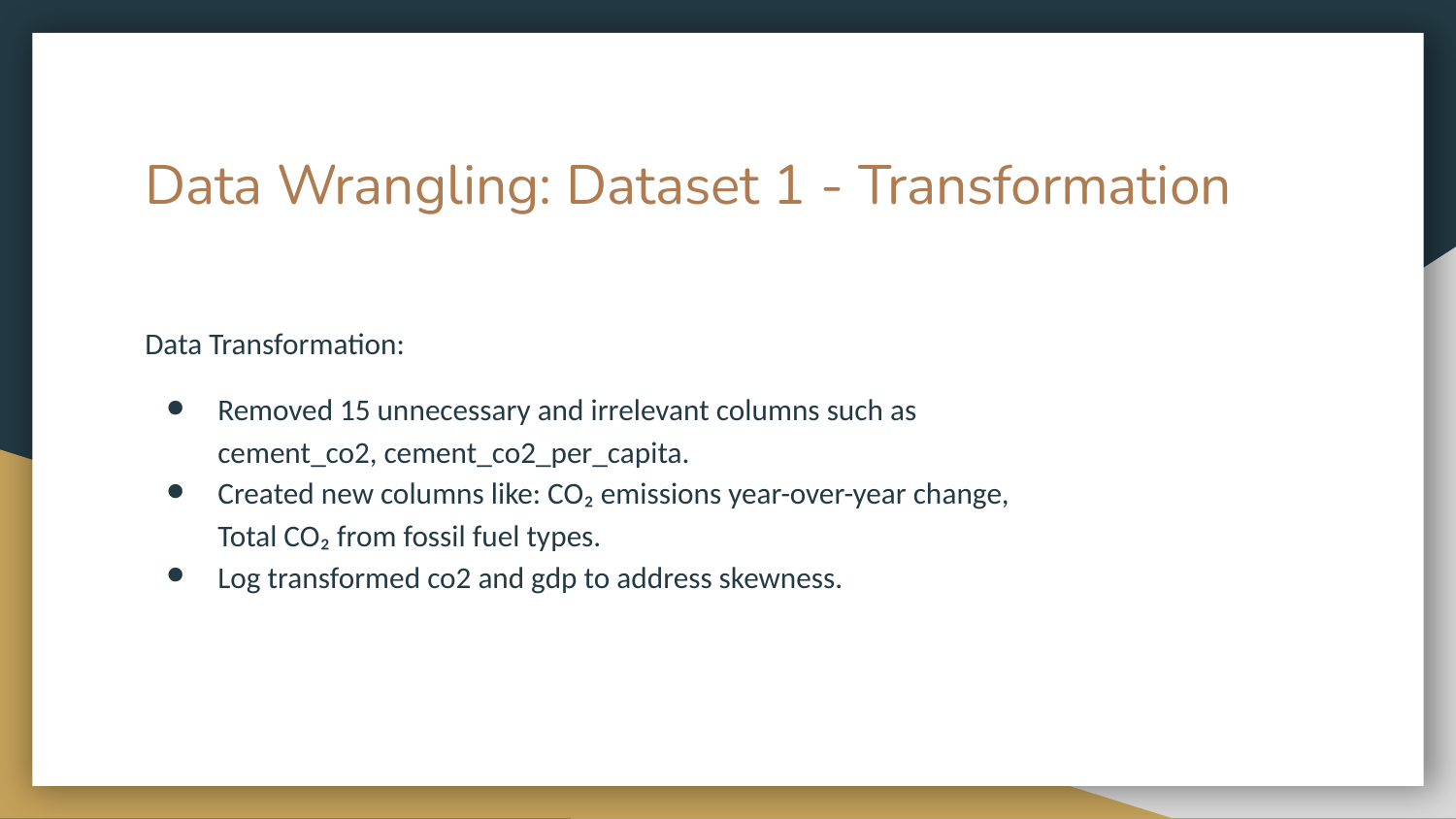

# Data Wrangling: Dataset 1 - Transformation
Data Transformation:
Removed 15 unnecessary and irrelevant columns such as
cement_co2, cement_co2_per_capita.
Created new columns like: CO₂ emissions year-over-year change,
Total CO₂ from fossil fuel types.
Log transformed co2 and gdp to address skewness.